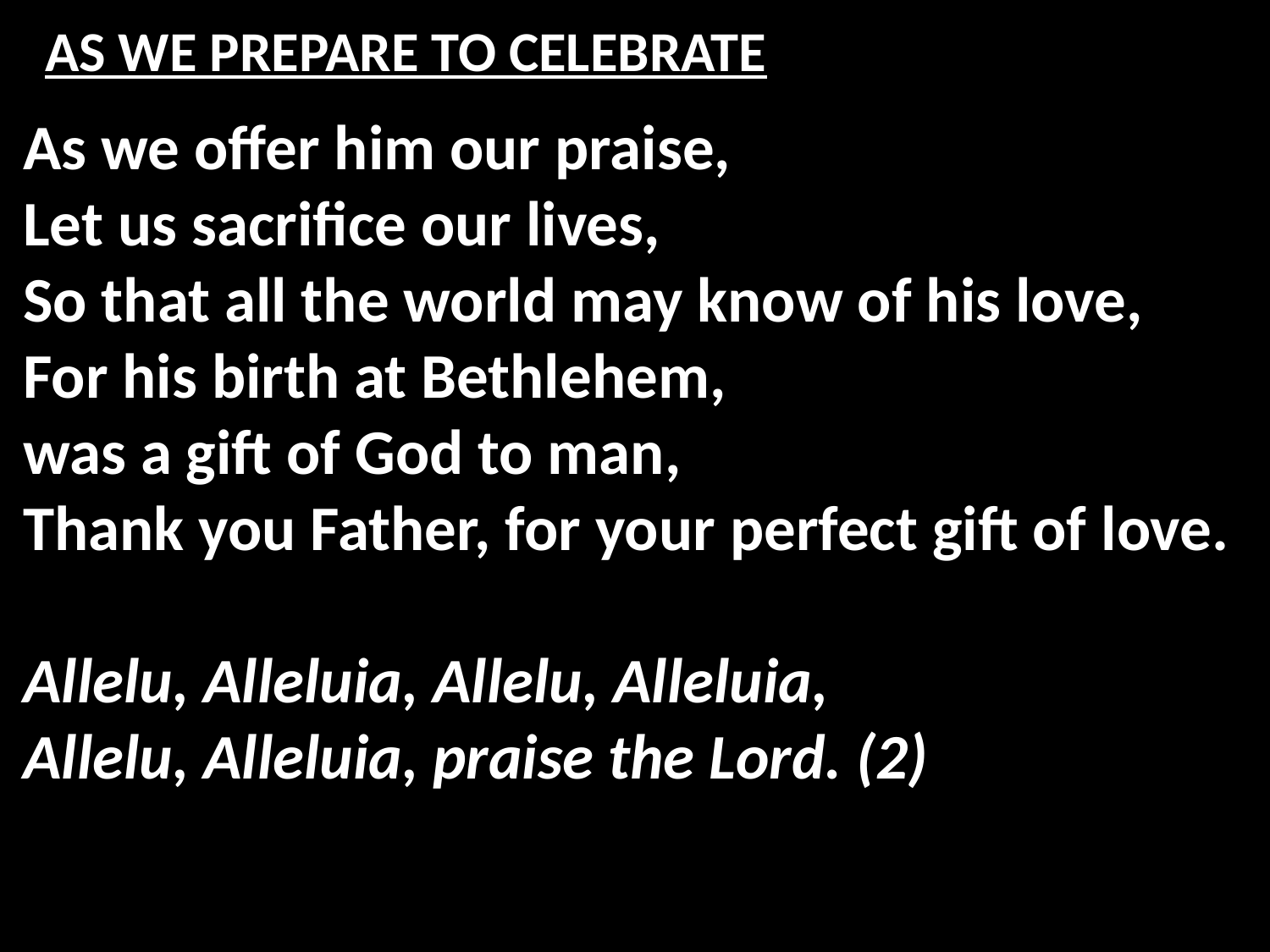

# AS WE PREPARE TO CELEBRATE
As we offer him our praise,
Let us sacrifice our lives,
So that all the world may know of his love,
For his birth at Bethlehem,
was a gift of God to man,
Thank you Father, for your perfect gift of love.

Allelu, Alleluia, Allelu, Alleluia,
Allelu, Alleluia, praise the Lord. (2)